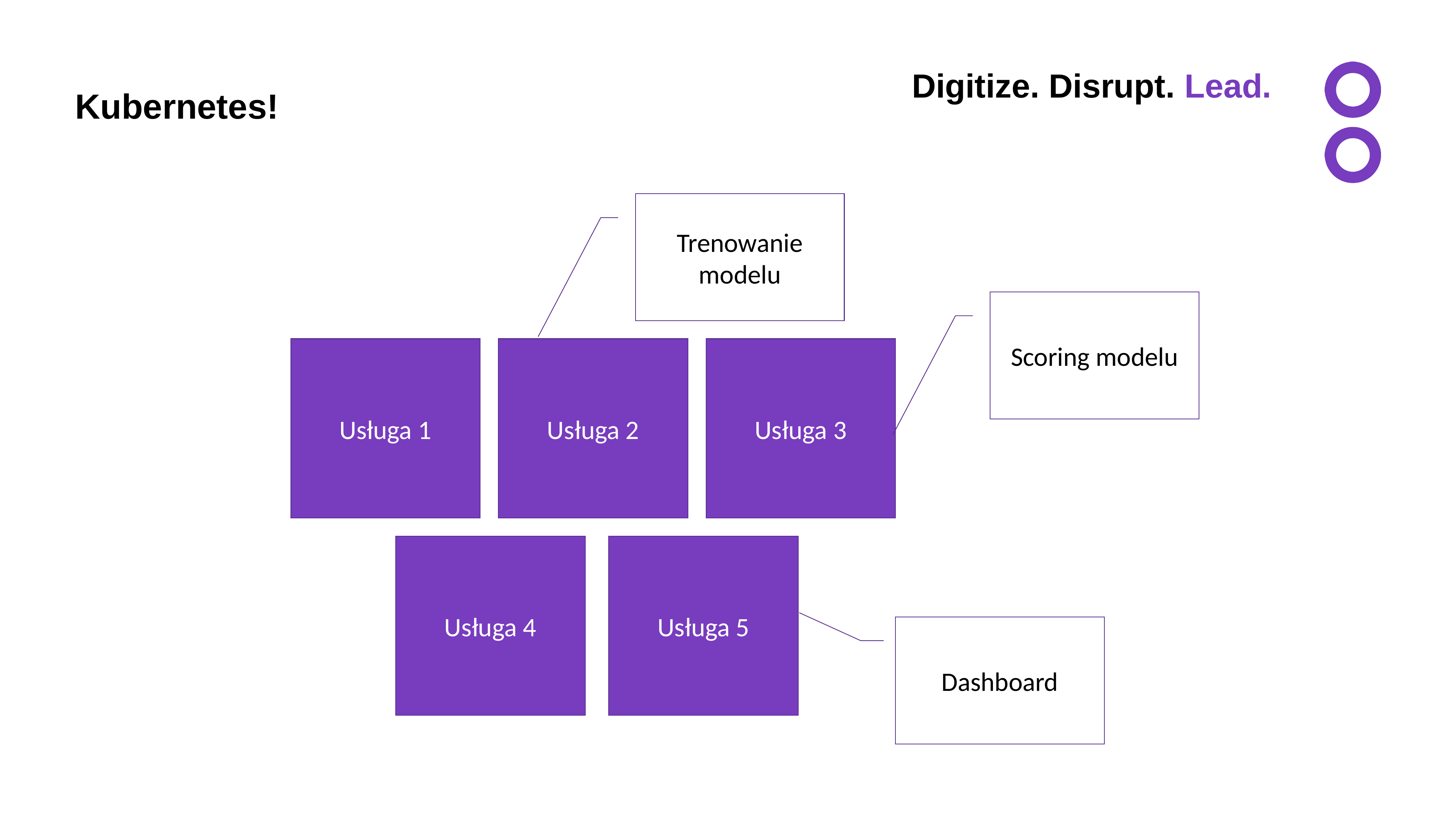

Kubernetes!
Trenowanie modelu
Scoring modelu
Usługa 1
Usługa 2
Usługa 3
Usługa 5
Usługa 4
Dashboard